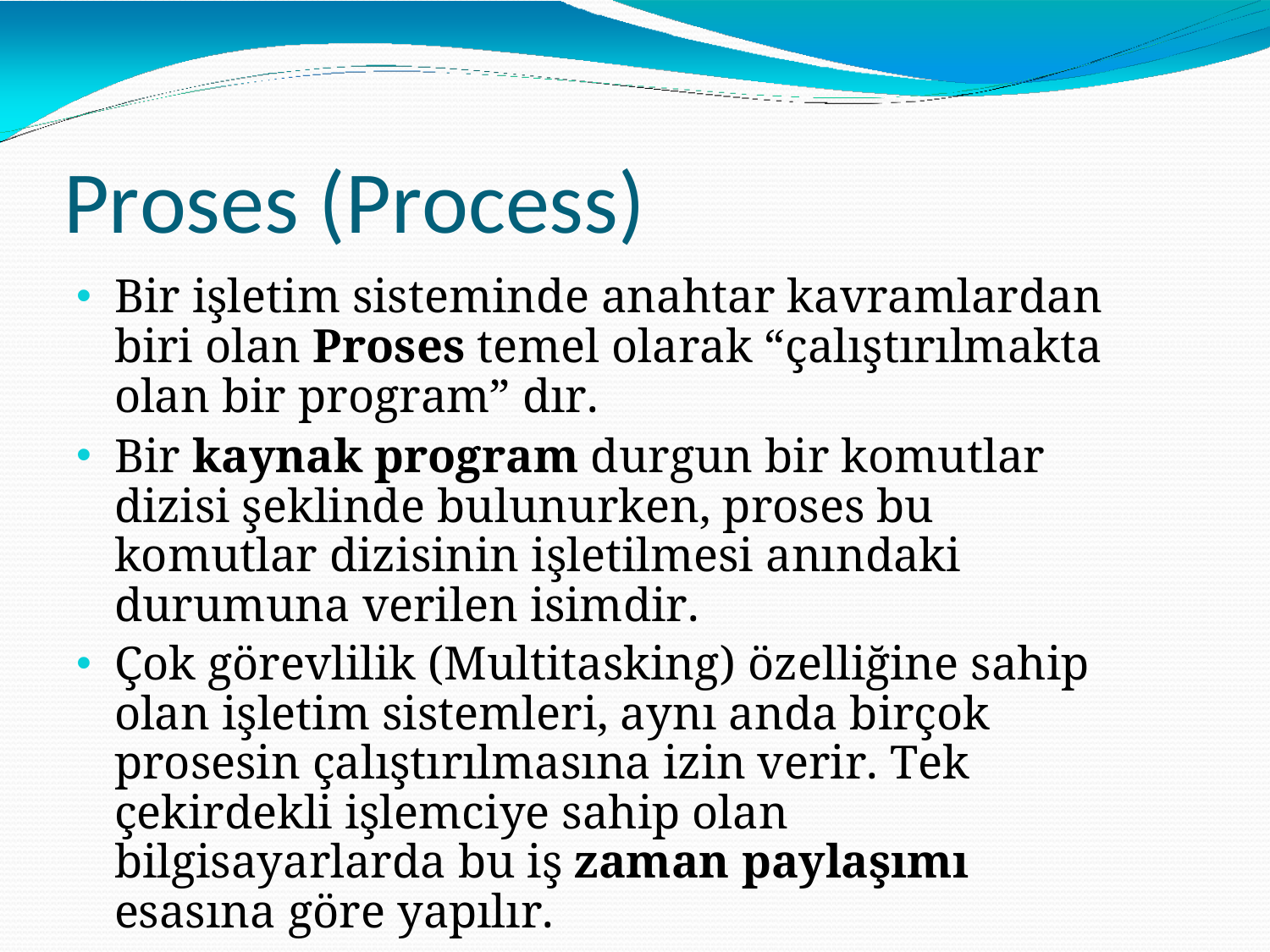

# Proses (Process)
Bir işletim sisteminde anahtar kavramlardan biri olan Proses temel olarak “çalıştırılmakta olan bir program” dır.
Bir kaynak program durgun bir komutlar dizisi şeklinde bulunurken, proses bu komutlar dizisinin işletilmesi anındaki durumuna verilen isimdir.
Çok görevlilik (Multitasking) özelliğine sahip olan işletim sistemleri, aynı anda birçok prosesin çalıştırılmasına izin verir. Tek çekirdekli işlemciye sahip olan bilgisayarlarda bu iş zaman paylaşımı esasına göre yapılır.